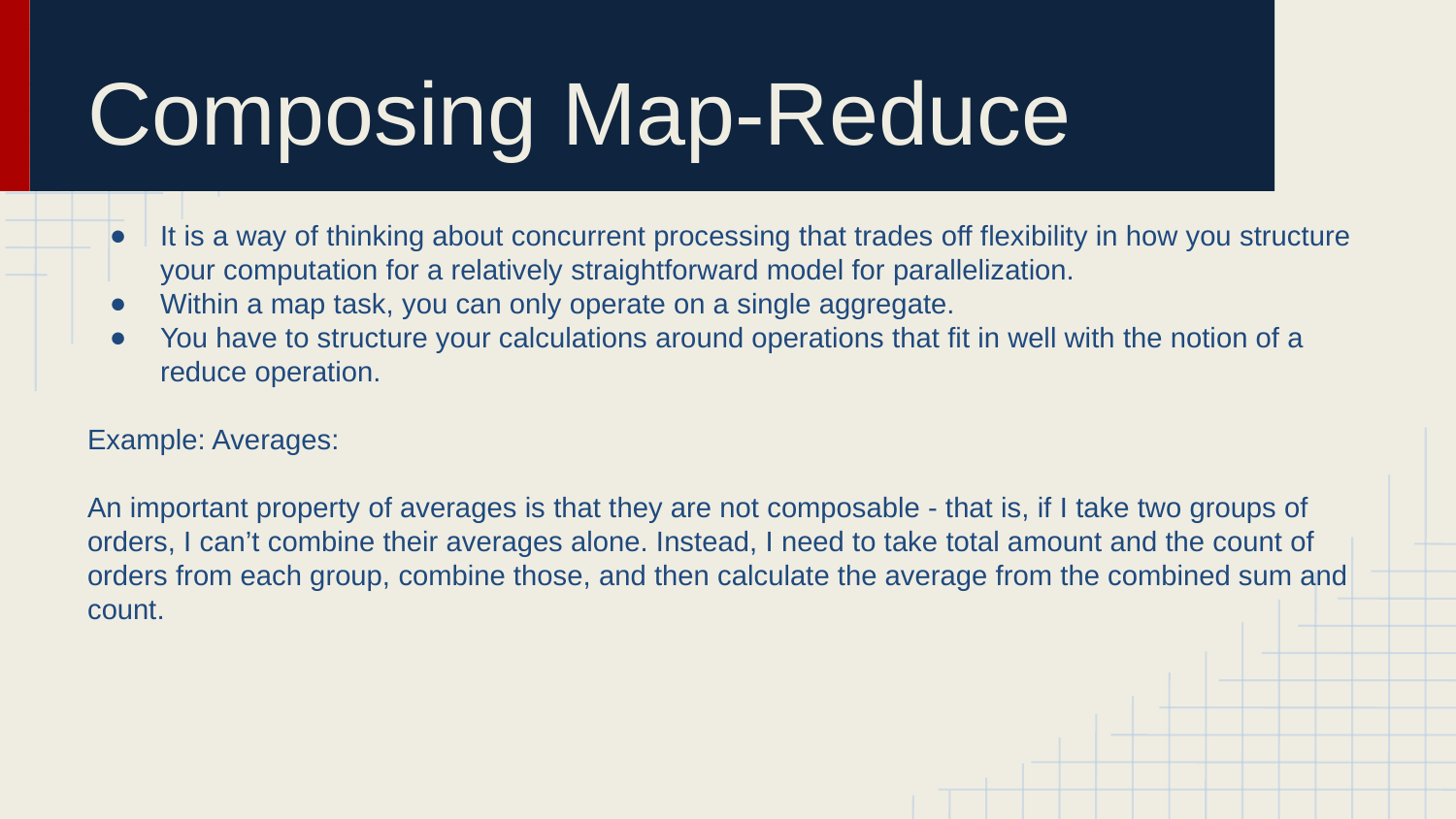

# Composing Map-Reduce
It is a way of thinking about concurrent processing that trades off flexibility in how you structure your computation for a relatively straightforward model for parallelization.
Within a map task, you can only operate on a single aggregate.
You have to structure your calculations around operations that fit in well with the notion of a reduce operation.

Example: Averages:

An important property of averages is that they are not composable - that is, if I take two groups of orders, I can’t combine their averages alone. Instead, I need to take total amount and the count of orders from each group, combine those, and then calculate the average from the combined sum and count.